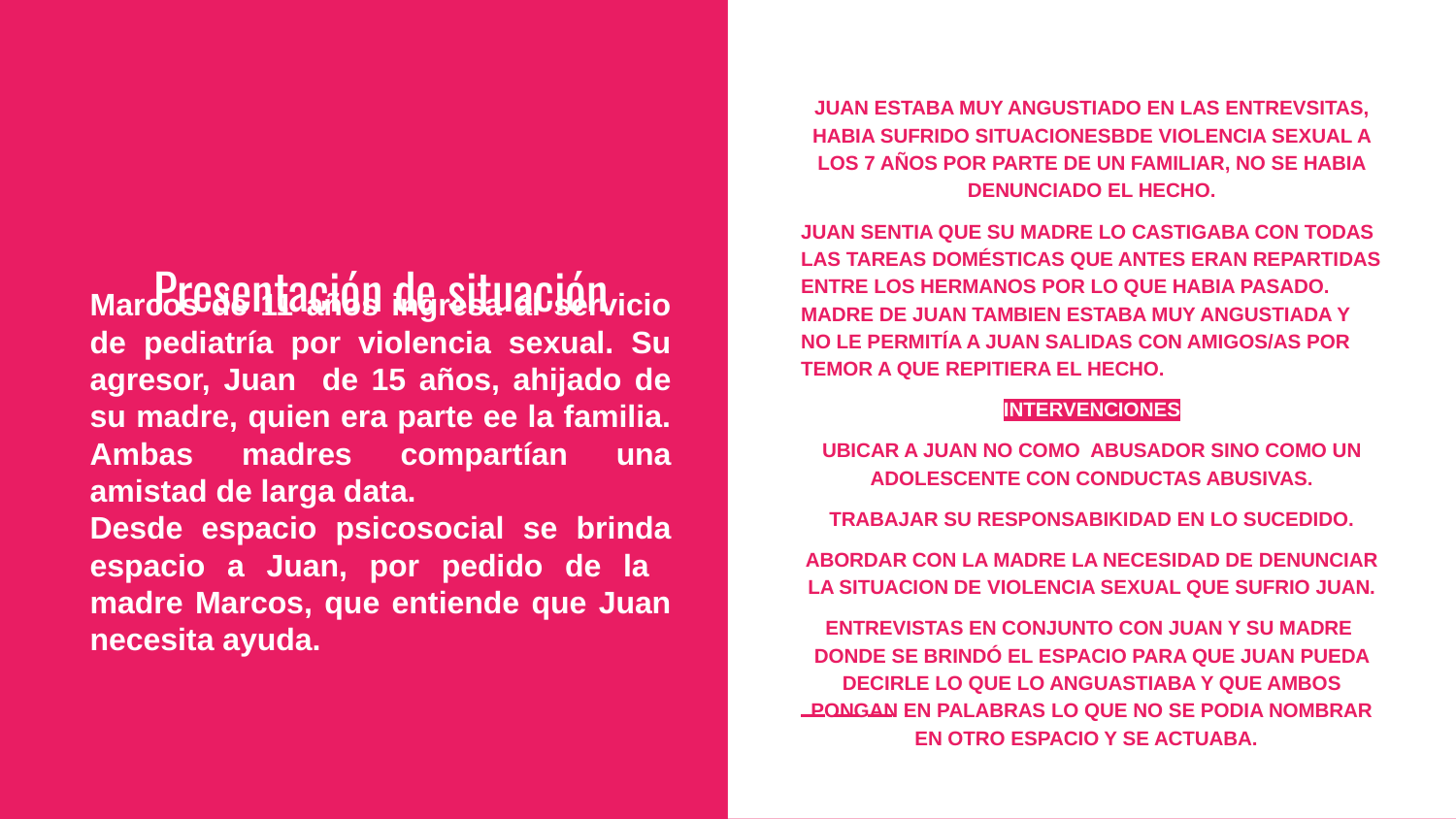

# Presentación de situación

JUAN ESTABA MUY ANGUSTIADO EN LAS ENTREVSITAS, HABIA SUFRIDO SITUACIONESBDE VIOLENCIA SEXUAL A LOS 7 AÑOS POR PARTE DE UN FAMILIAR, NO SE HABIA DENUNCIADO EL HECHO.
JUAN SENTIA QUE SU MADRE LO CASTIGABA CON TODAS LAS TAREAS DOMÉSTICAS QUE ANTES ERAN REPARTIDAS ENTRE LOS HERMANOS POR LO QUE HABIA PASADO.  MADRE DE JUAN TAMBIEN ESTABA MUY ANGUSTIADA Y NO LE PERMITÍA A JUAN SALIDAS CON AMIGOS/AS POR TEMOR A QUE REPITIERA EL HECHO.
INTERVENCIONES
UBICAR A JUAN NO COMO  ABUSADOR SINO COMO UN ADOLESCENTE CON CONDUCTAS ABUSIVAS.
TRABAJAR SU RESPONSABIKIDAD EN LO SUCEDIDO.
ABORDAR CON LA MADRE LA NECESIDAD DE DENUNCIAR LA SITUACION DE VIOLENCIA SEXUAL QUE SUFRIO JUAN.
ENTREVISTAS EN CONJUNTO CON JUAN Y SU MADRE  DONDE SE BRINDÓ EL ESPACIO PARA QUE JUAN PUEDA DECIRLE LO QUE LO ANGUASTIABA Y QUE AMBOS PONGAN EN PALABRAS LO QUE NO SE PODIA NOMBRAR EN OTRO ESPACIO Y SE ACTUABA.
Marcos de 11 años ingresa al servicio de pediatría por violencia sexual. Su agresor, Juan  de 15 años, ahijado de su madre, quien era parte ee la familia. Ambas madres compartían una amistad de larga data.
Desde espacio psicosocial se brinda espacio a Juan, por pedido de la  madre Marcos, que entiende que Juan necesita ayuda.